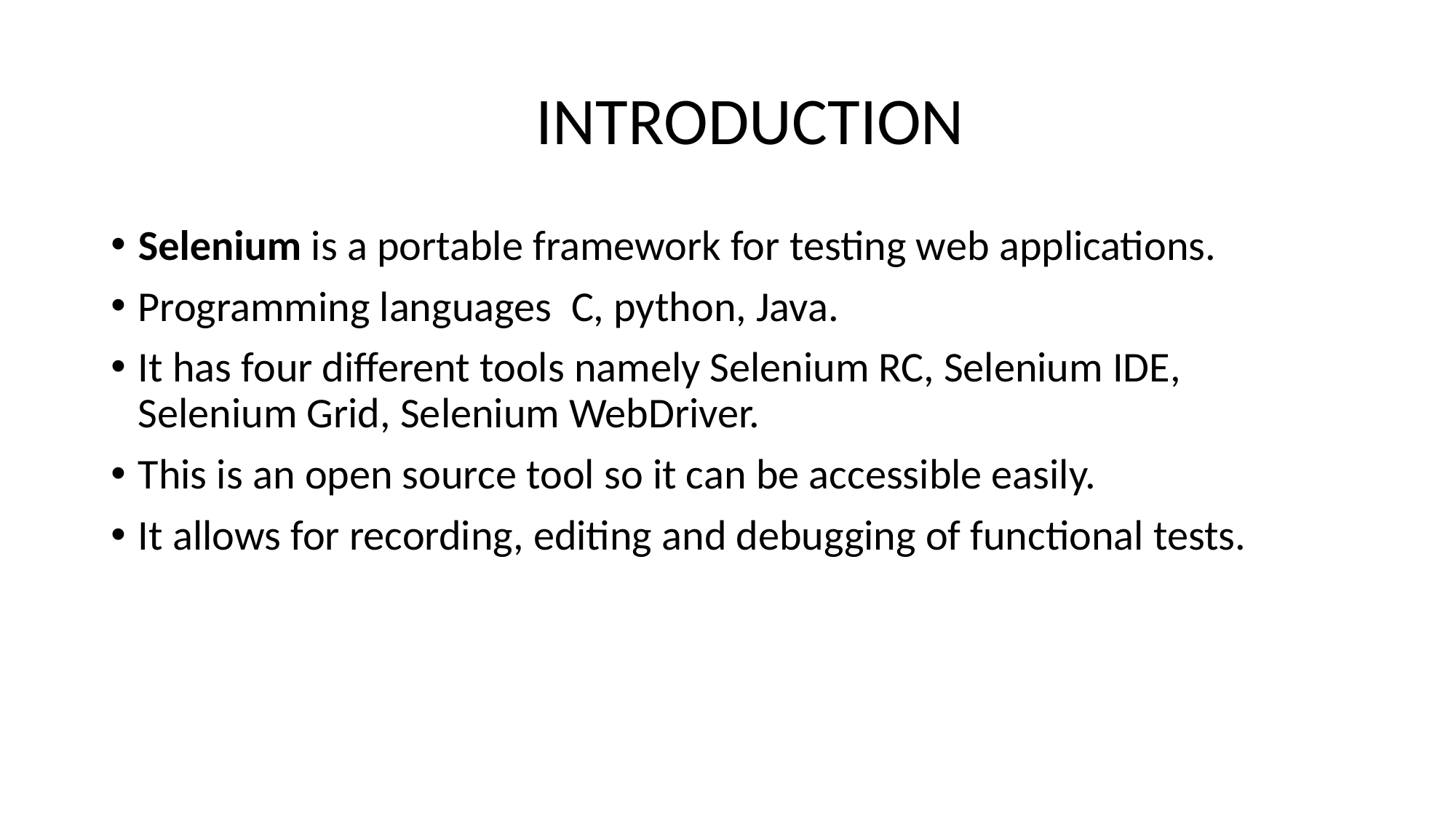

# INTRODUCTION
Selenium is a portable framework for testing web applications.
Programming languages  C, python, Java.
It has four different tools namely Selenium RC, Selenium IDE, Selenium Grid, Selenium WebDriver.
This is an open source tool so it can be accessible easily.
It allows for recording, editing and debugging of functional tests.